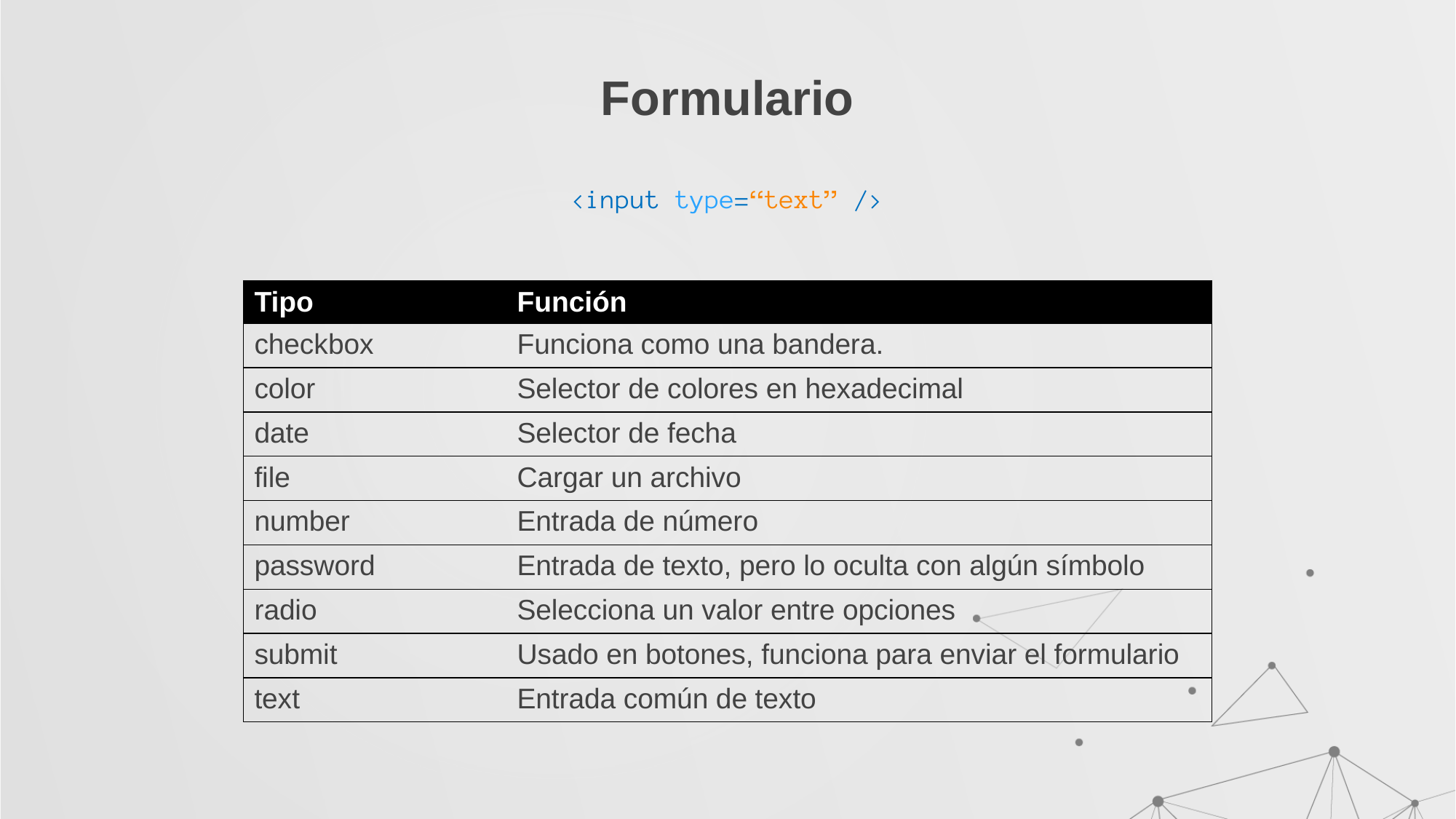

# Formulario
<input type=“text” />
| Tipo | Función |
| --- | --- |
| checkbox | Funciona como una bandera. |
| color | Selector de colores en hexadecimal |
| date | Selector de fecha |
| file | Cargar un archivo |
| number | Entrada de número |
| password | Entrada de texto, pero lo oculta con algún símbolo |
| radio | Selecciona un valor entre opciones |
| submit | Usado en botones, funciona para enviar el formulario |
| text | Entrada común de texto |